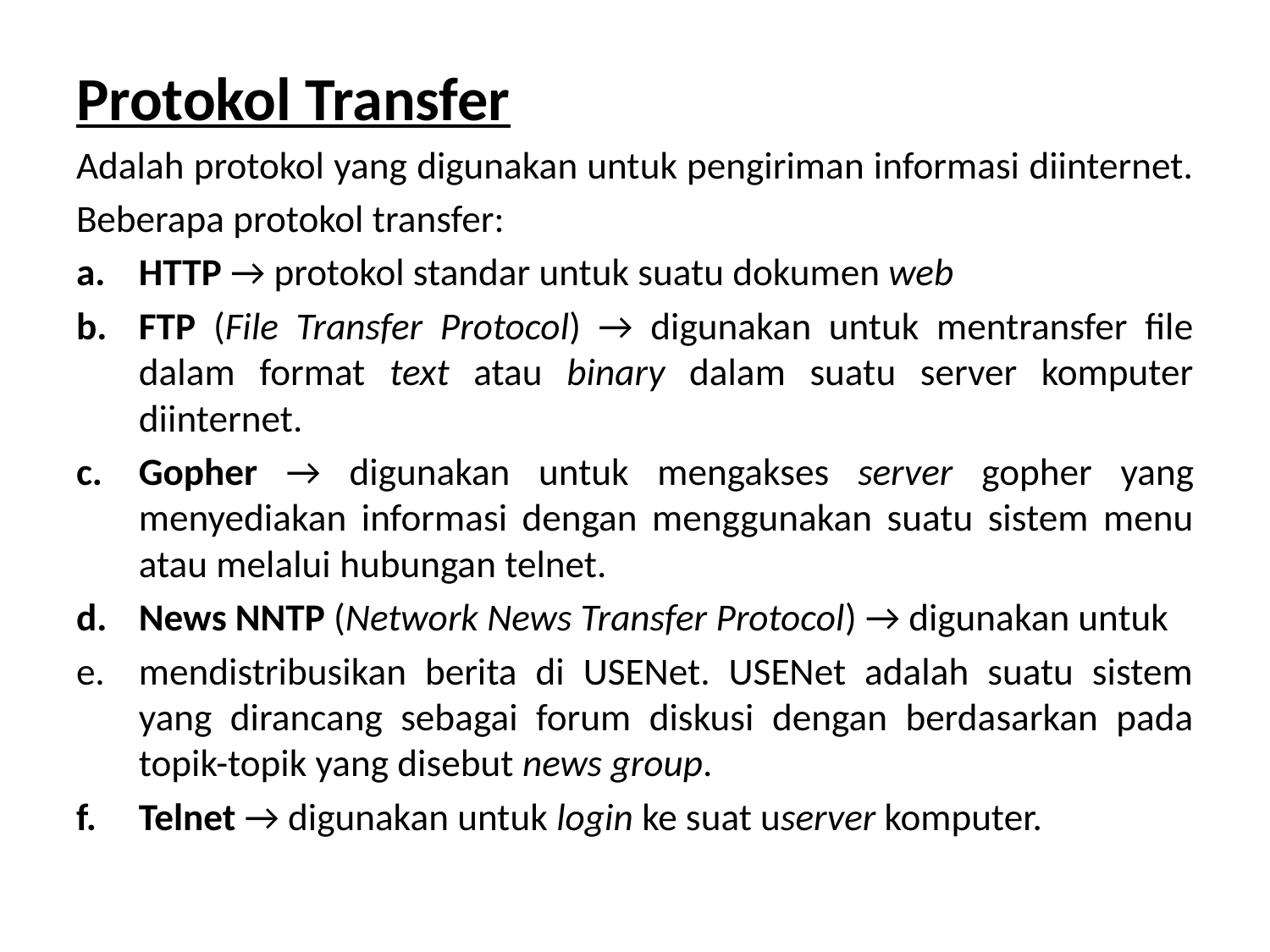

Protokol Transfer
Adalah protokol yang digunakan untuk pengiriman informasi diinternet.
Beberapa protokol transfer:
HTTP → protokol standar untuk suatu dokumen web
FTP (File Transfer Protocol) → digunakan untuk mentransfer file dalam format text atau binary dalam suatu server komputer diinternet.
Gopher → digunakan untuk mengakses server gopher yang menyediakan informasi dengan menggunakan suatu sistem menu atau melalui hubungan telnet.
News NNTP (Network News Transfer Protocol) → digunakan untuk
mendistribusikan berita di USENet. USENet adalah suatu sistem yang dirancang sebagai forum diskusi dengan berdasarkan pada topik-topik yang disebut news group.
Telnet → digunakan untuk login ke suat userver komputer.